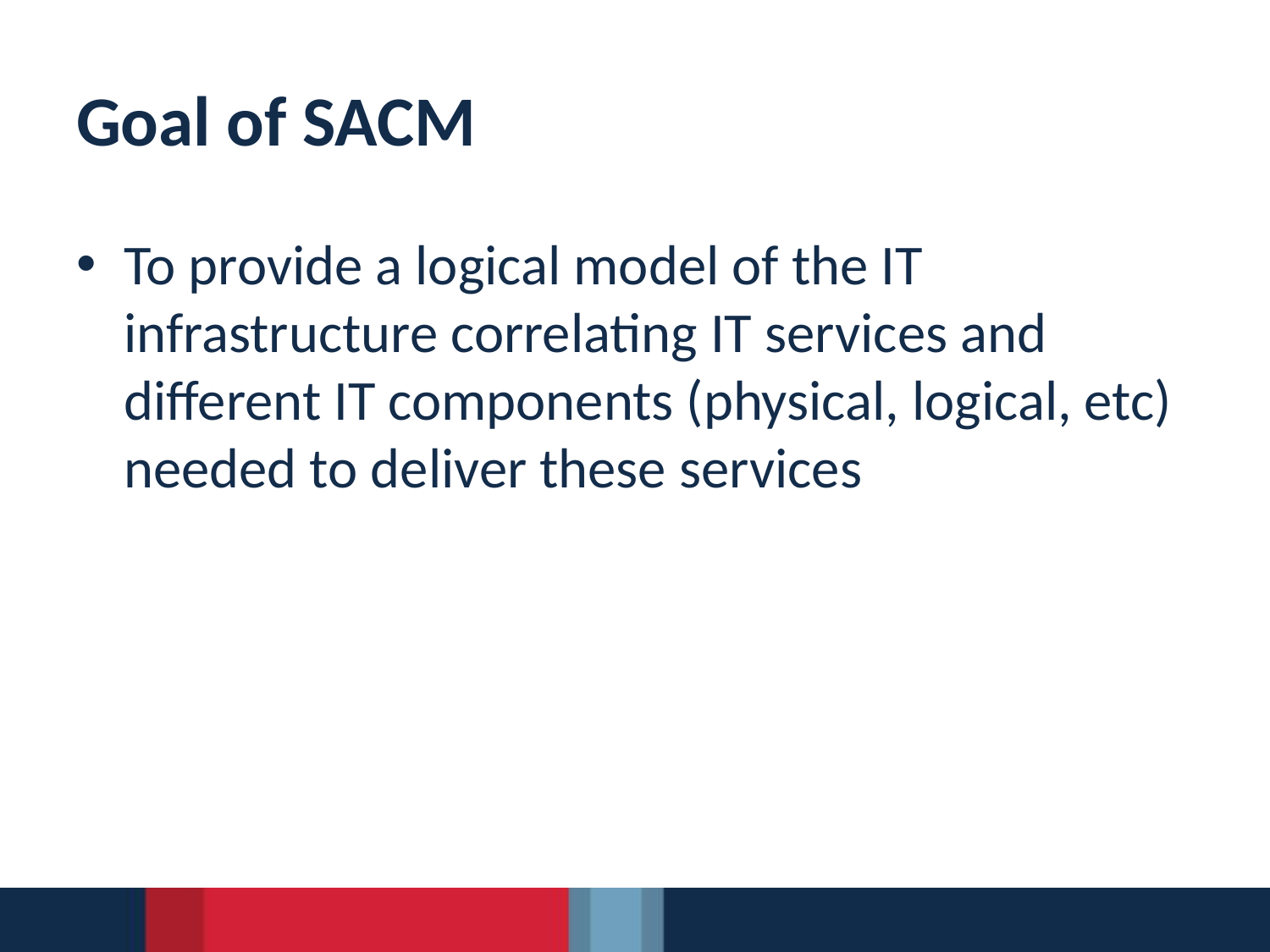

# Goal of SACM
To provide a logical model of the IT infrastructure correlating IT services and different IT components (physical, logical, etc) needed to deliver these services